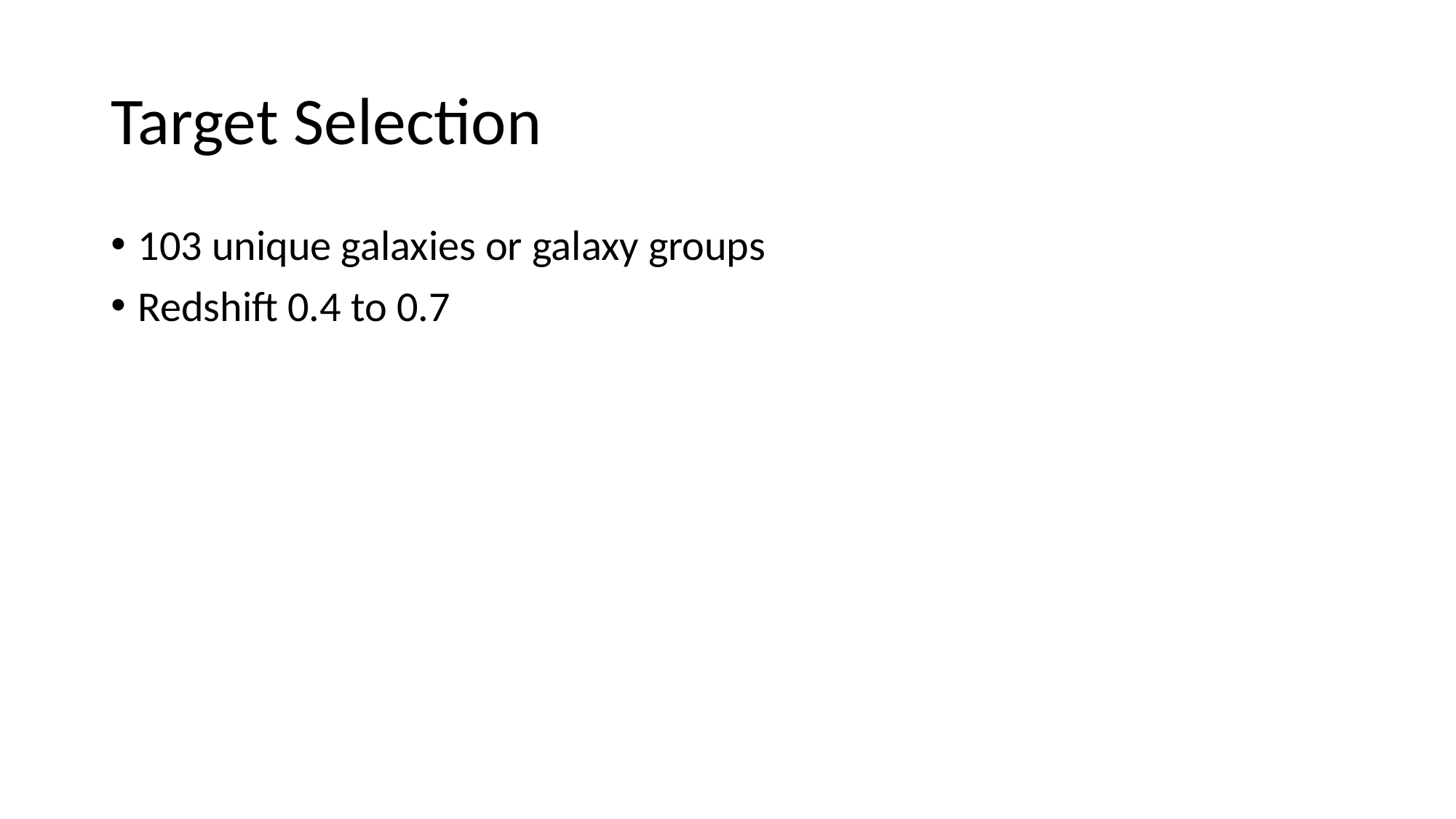

# Target Selection
103 unique galaxies or galaxy groups
Redshift 0.4 to 0.7